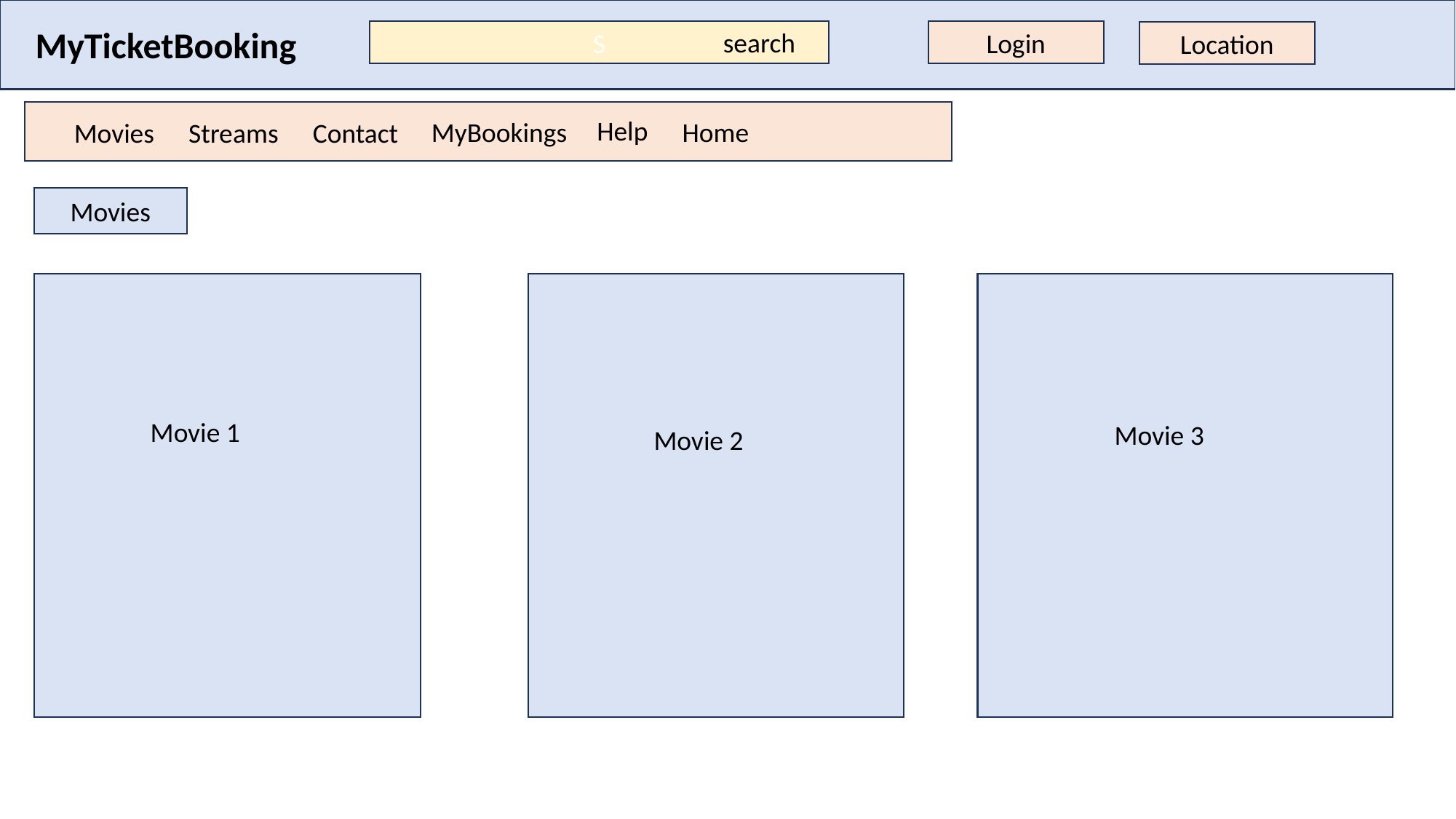

MyTicketBooking
search
S
Login
Location

Help
Home
MyBookings
Movies
Streams
Contact
Movies

Movie 1
Movie 3
Movie 2